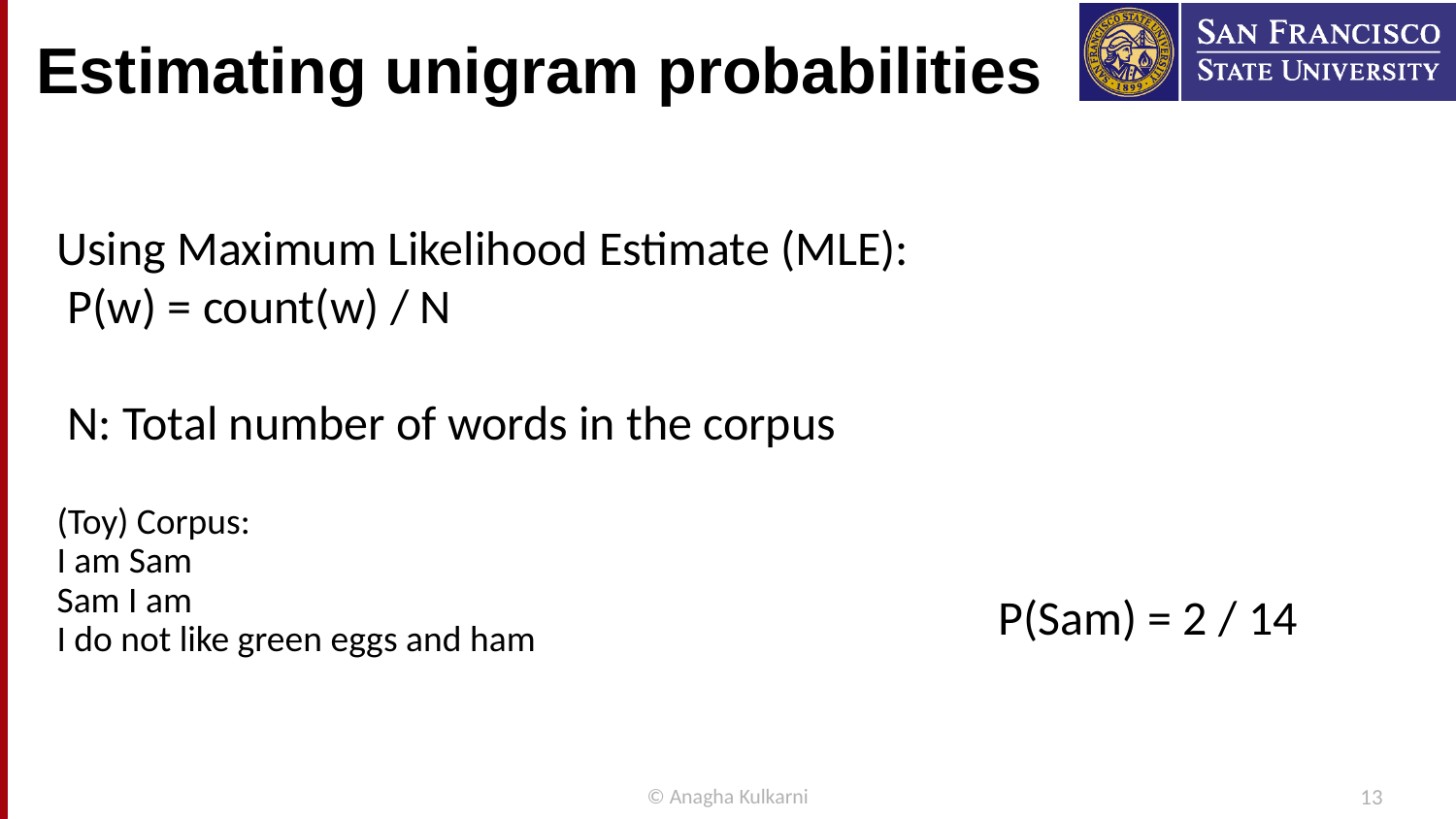

# Estimating unigram probabilities
Using Maximum Likelihood Estimate (MLE):
 P(w) = count(w) / N

 N: Total number of words in the corpus

(Toy) Corpus:
I am Sam
Sam I am
I do not like green eggs and ham
P(Sam) = 2 / 14
© Anagha Kulkarni
13